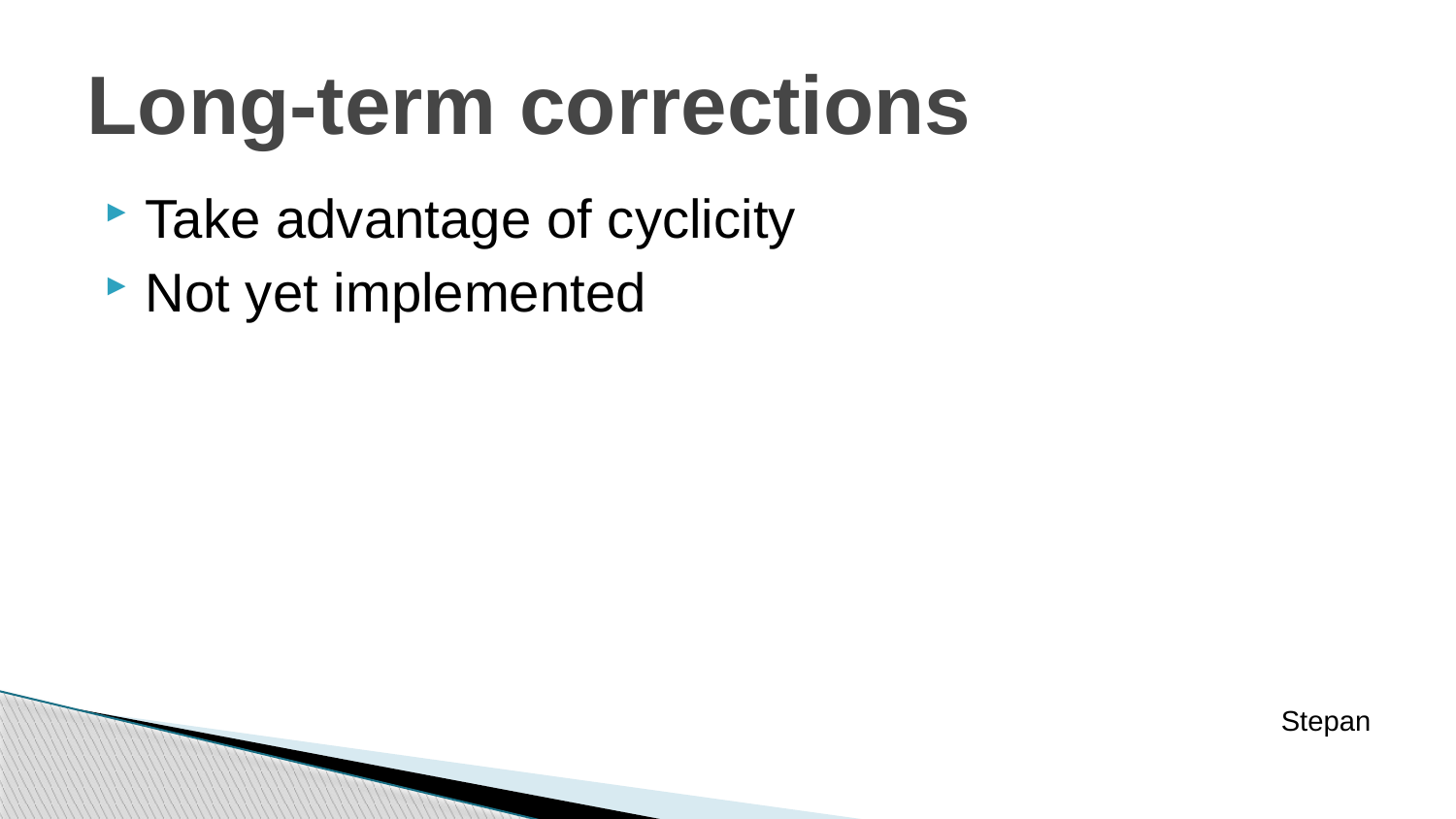

# Long-term corrections
Take advantage of cyclicity
Not yet implemented
Stepan